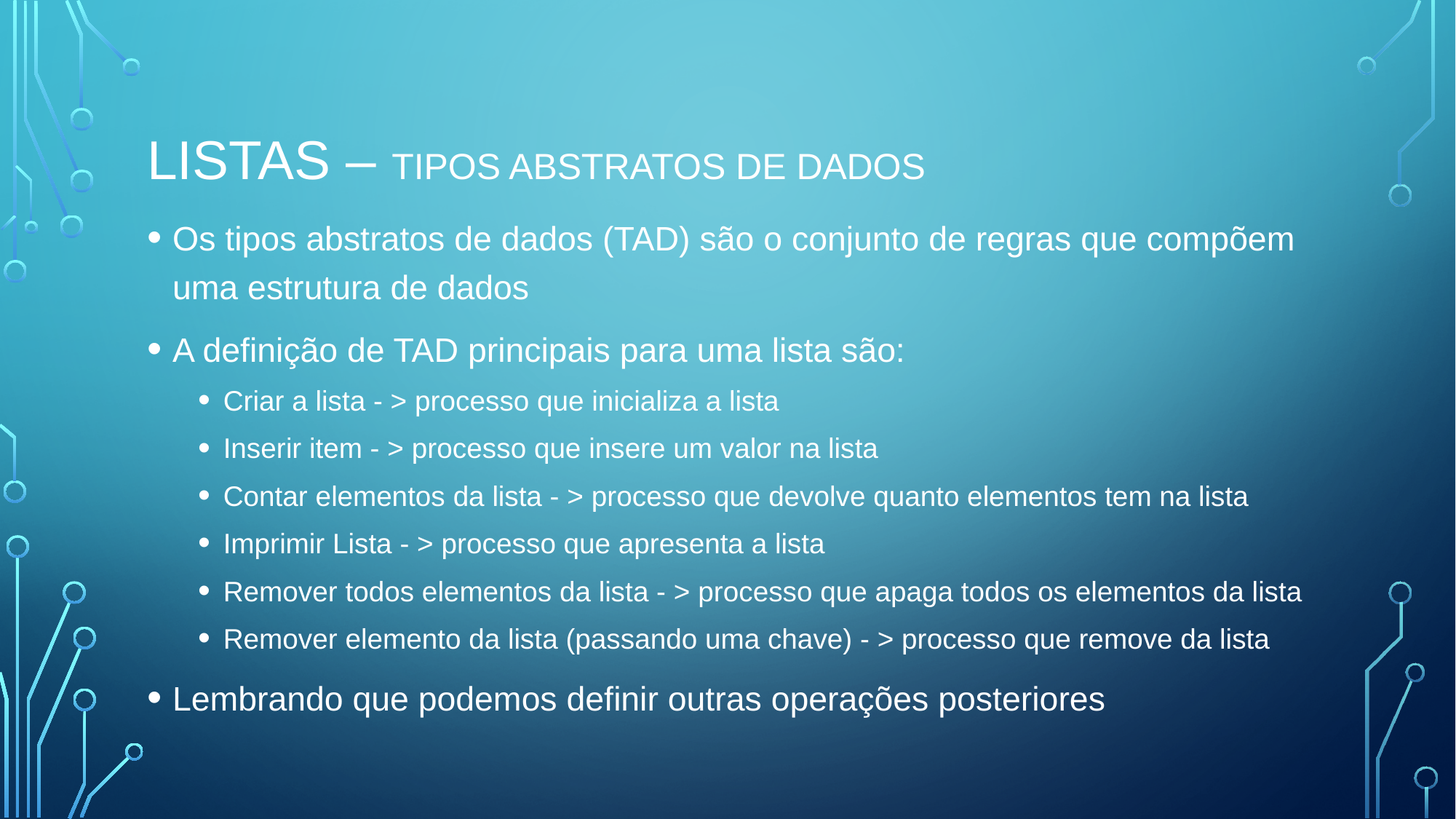

# Listas – Tipos Abstratos de Dados
Os tipos abstratos de dados (TAD) são o conjunto de regras que compõem uma estrutura de dados
A definição de TAD principais para uma lista são:
Criar a lista - > processo que inicializa a lista
Inserir item - > processo que insere um valor na lista
Contar elementos da lista - > processo que devolve quanto elementos tem na lista
Imprimir Lista - > processo que apresenta a lista
Remover todos elementos da lista - > processo que apaga todos os elementos da lista
Remover elemento da lista (passando uma chave) - > processo que remove da lista
Lembrando que podemos definir outras operações posteriores